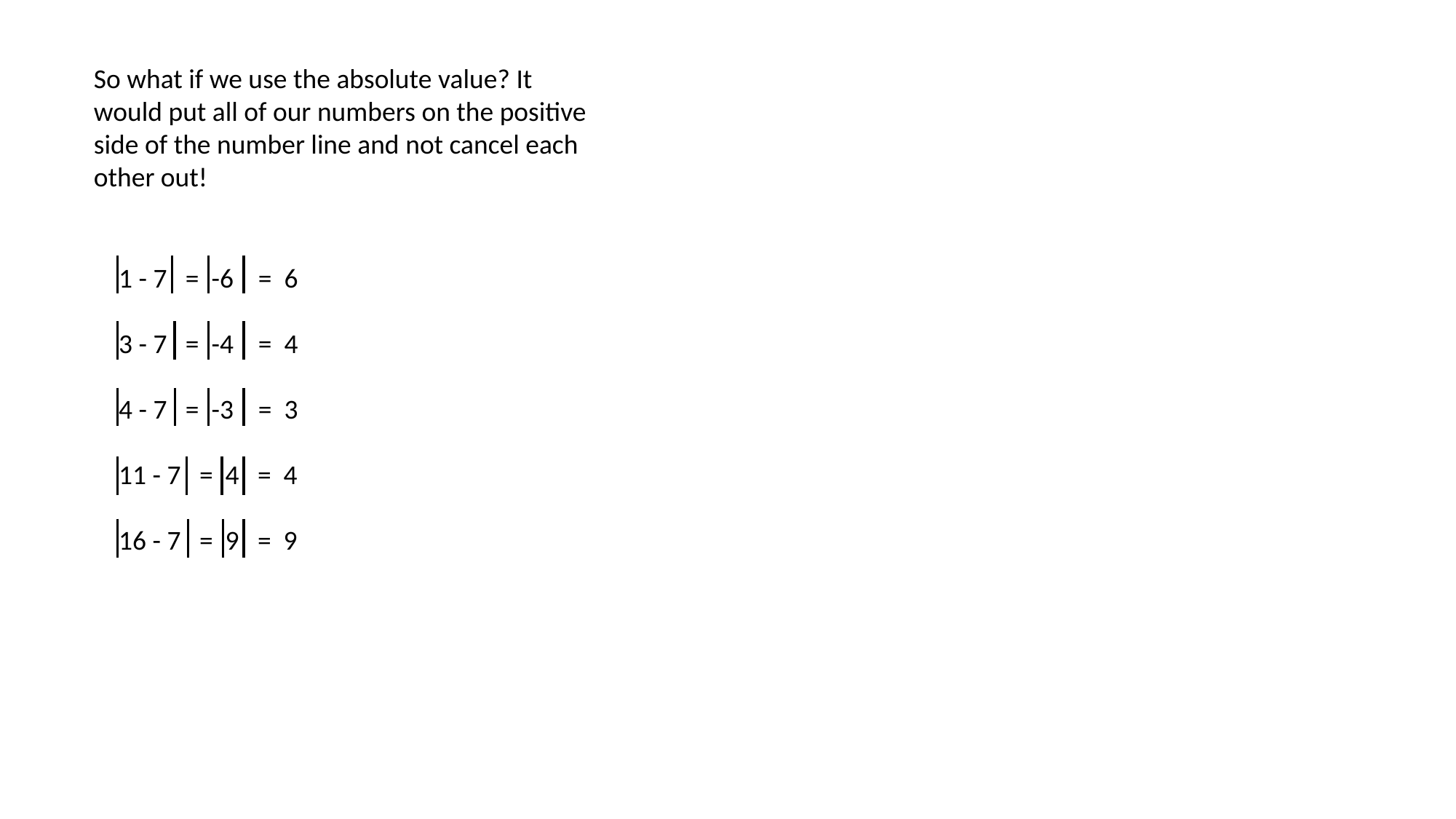

So what if we use the absolute value? It would put all of our numbers on the positive side of the number line and not cancel each other out!
1 - 7   =  -6    =  6

3 - 7   =  -4    =  4

4 - 7   =  -3    =  3

11 - 7   =  4   =  4

16 - 7   =  9   =  9